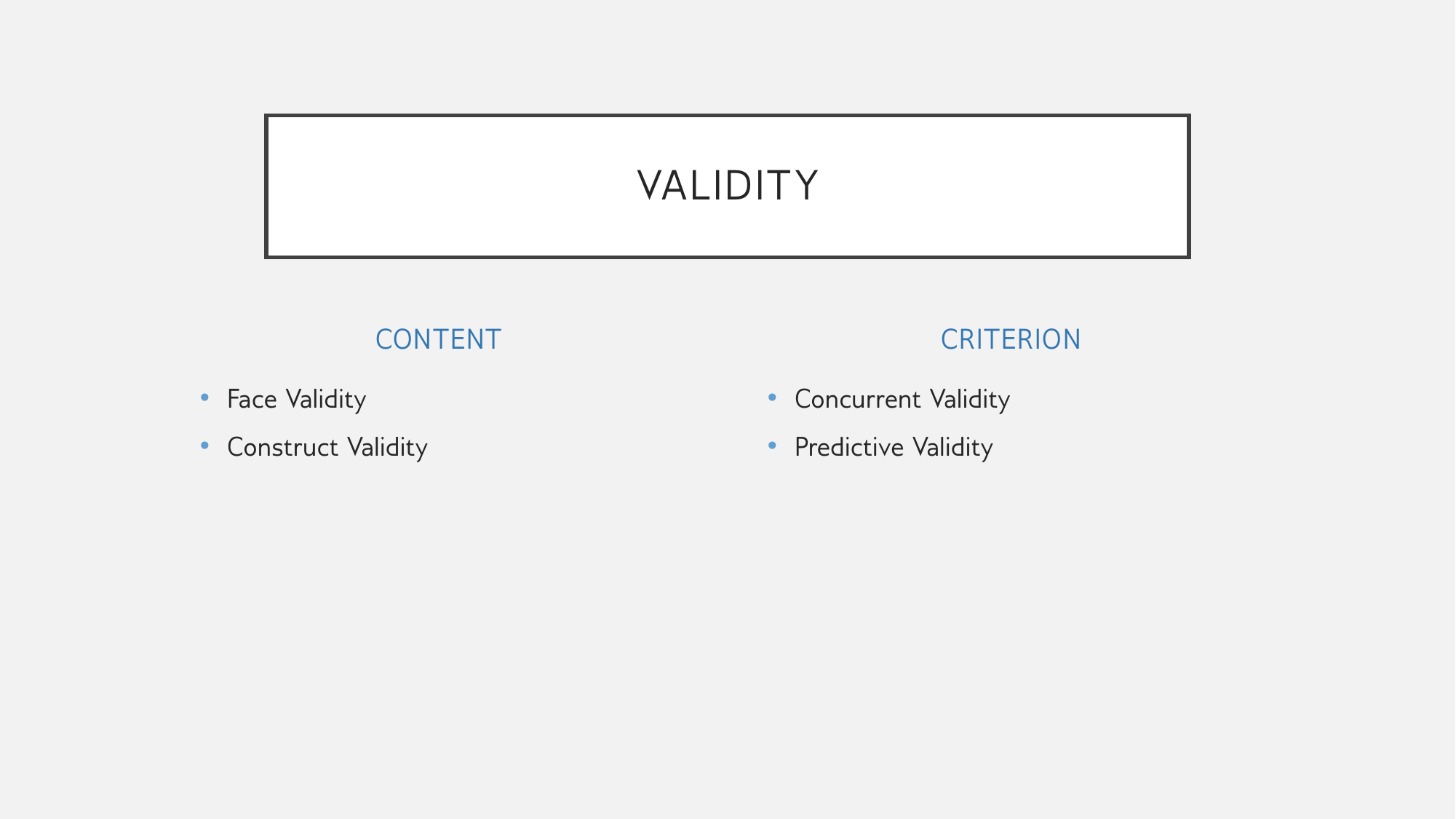

# Validity
Content
Criterion
Face Validity
Construct Validity
Concurrent Validity
Predictive Validity